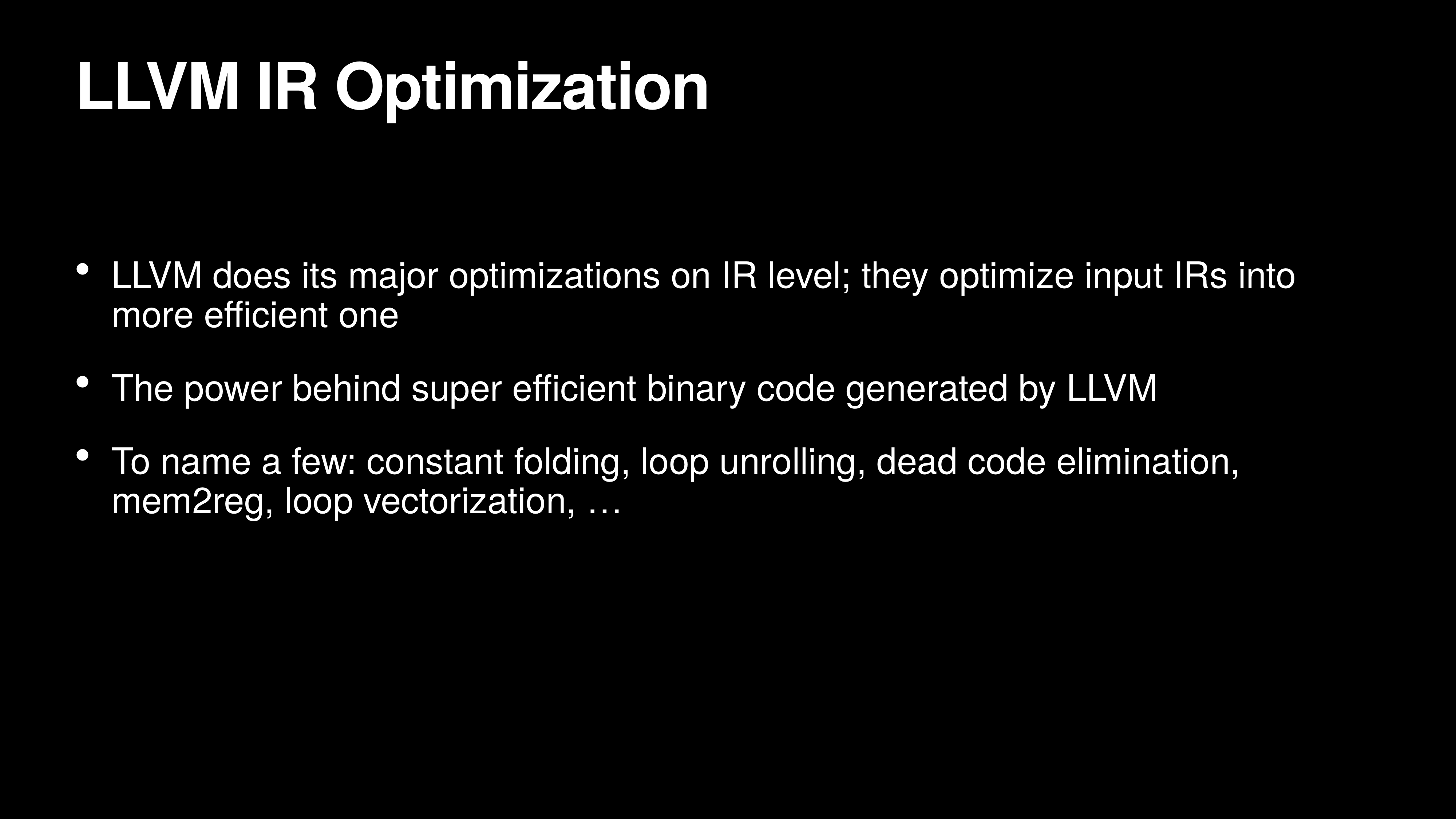

# LLVM IR Optimization

LLVM does its major optimizations on IR level; they optimize input IRs into more efficient one
The power behind super efficient binary code generated by LLVM
To name a few: constant folding, loop unrolling, dead code elimination, mem2reg, loop vectorization, …